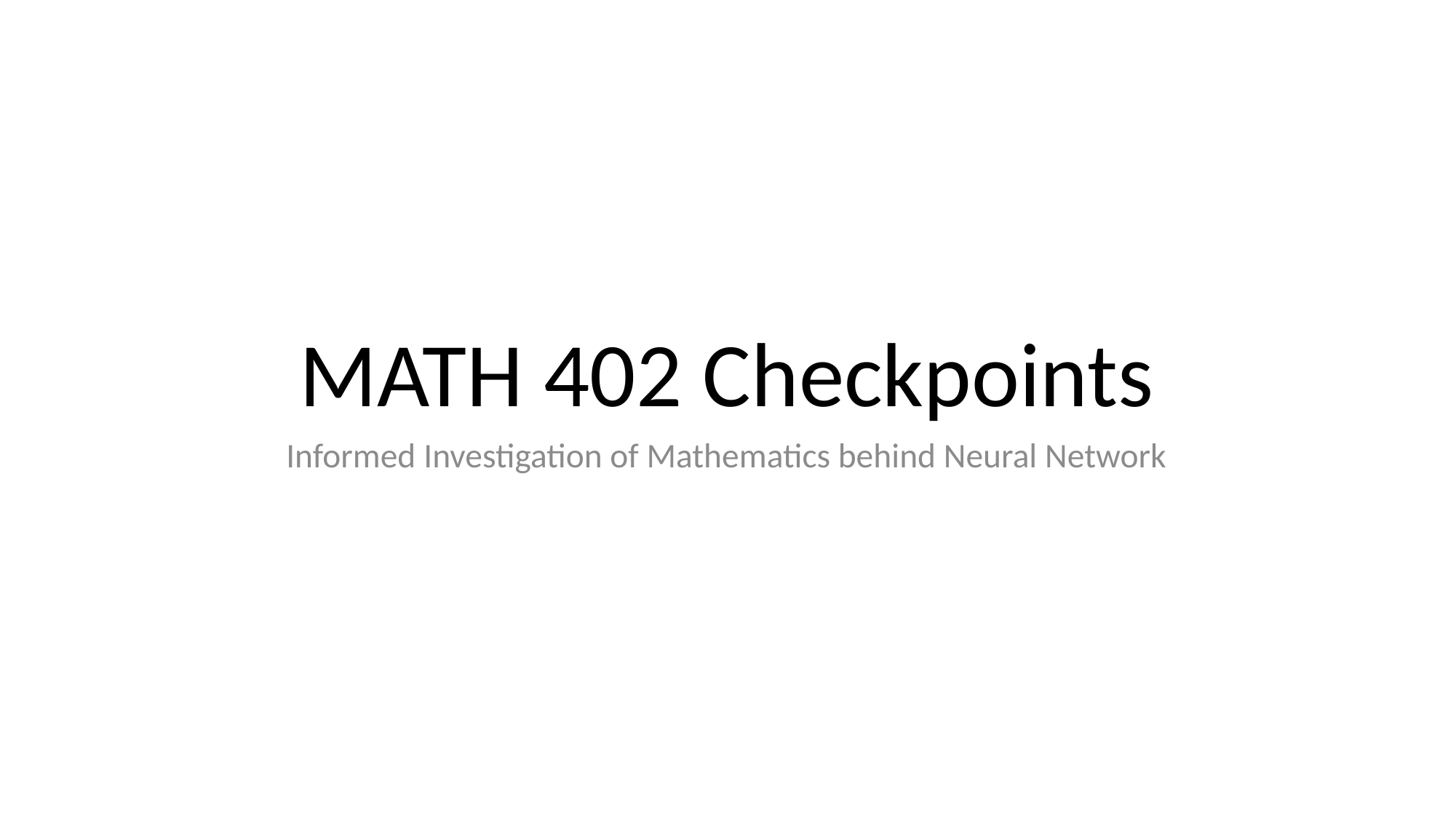

# MATH 402 Checkpoints
Informed Investigation of Mathematics behind Neural Network